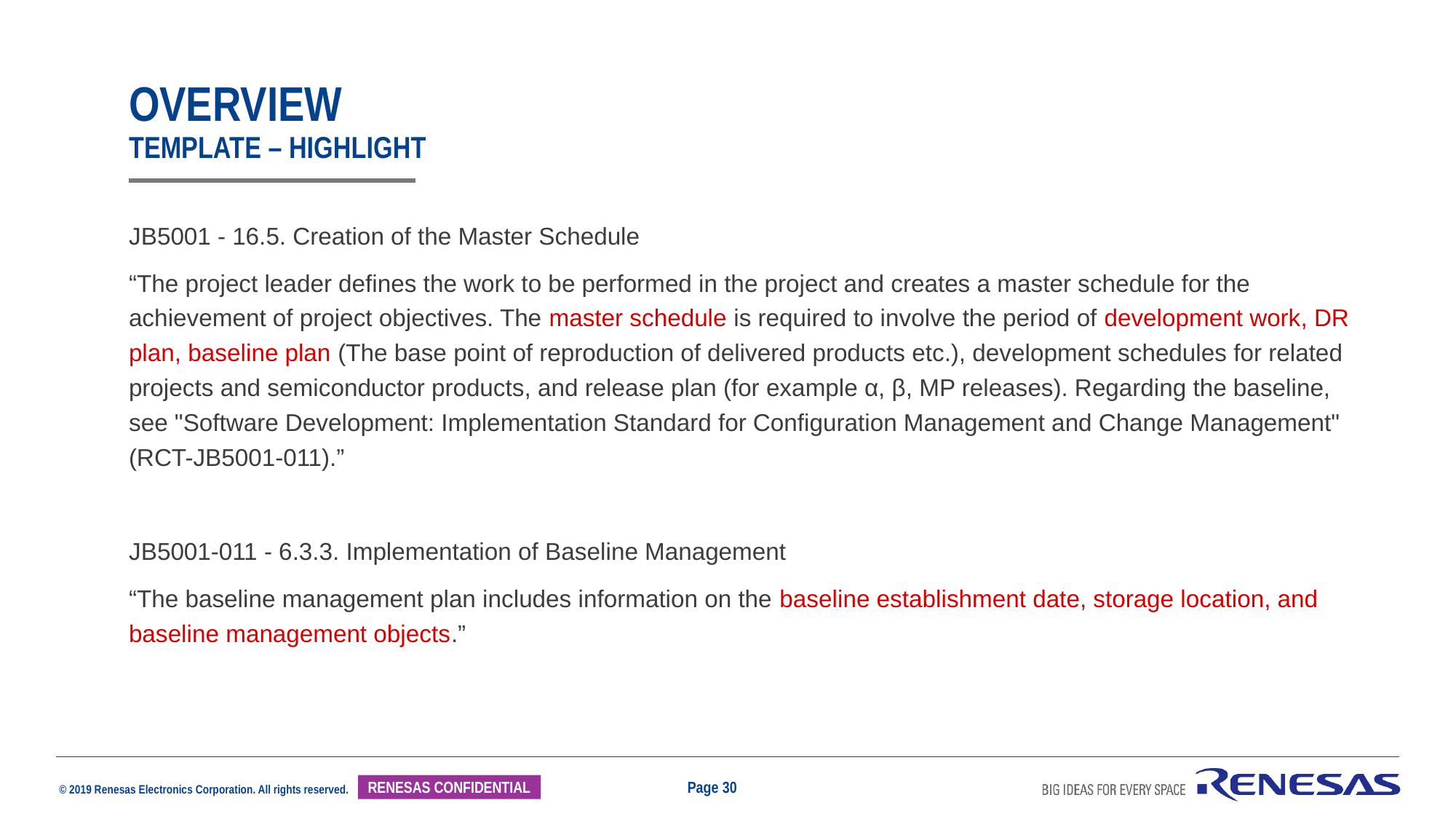

# overview template – highlight
JB5001 - 16.5. Creation of the Master Schedule
“The project leader defines the work to be performed in the project and creates a master schedule for the achievement of project objectives. The master schedule is required to involve the period of development work, DR plan, baseline plan (The base point of reproduction of delivered products etc.), development schedules for related projects and semiconductor products, and release plan (for example α, β, MP releases). Regarding the baseline, see "Software Development: Implementation Standard for Configuration Management and Change Management" (RCT-JB5001-011).”

JB5001-011 - 6.3.3. Implementation of Baseline Management
“The baseline management plan includes information on the baseline establishment date, storage location, and baseline management objects.”
Page 30